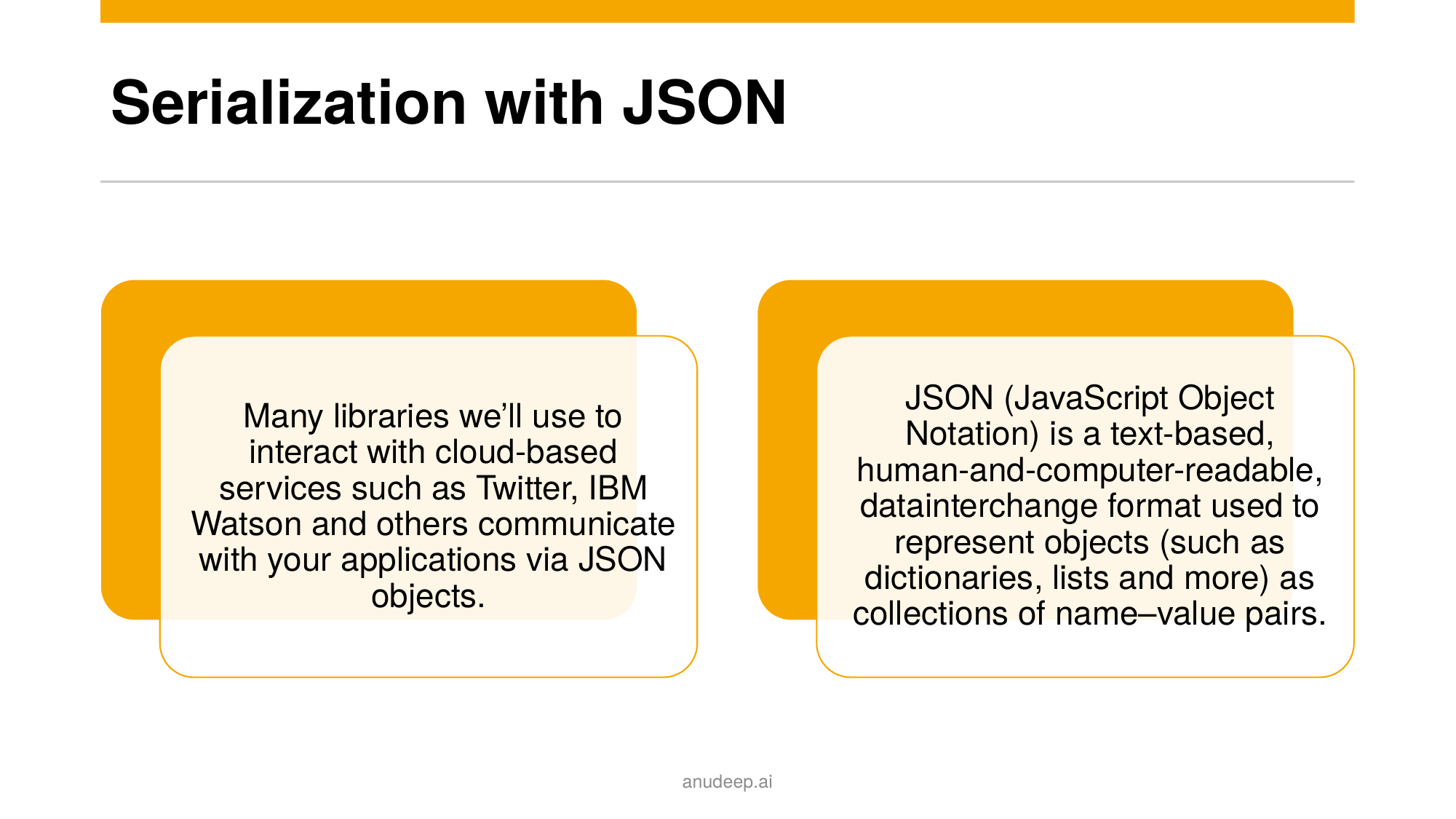

Serialization with JSON

Many libraries we’ll use to interact with cloud-based services such as Twitter, IBM Watson and others communicate with your applications via JSON objects.
JSON (JavaScript Object Notation) is a text-based, human-and-computer-readable, datainterchange format used to represent objects (such as dictionaries, lists and more) as collections of name–value pairs.
anudeep.ai